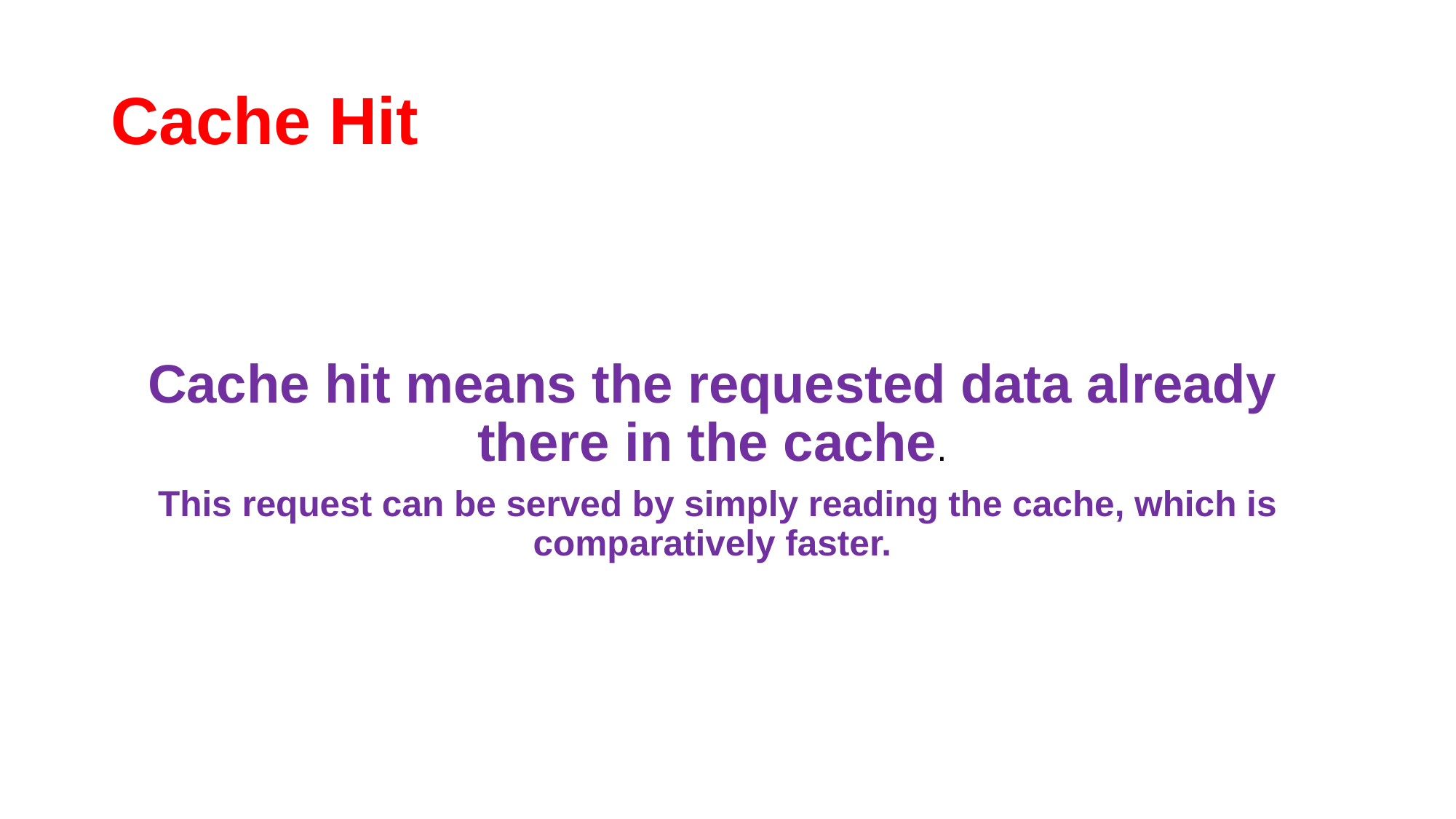

# Cache Hit
Cache hit means the requested data already there in the cache.
 This request can be served by simply reading the cache, which is comparatively faster.